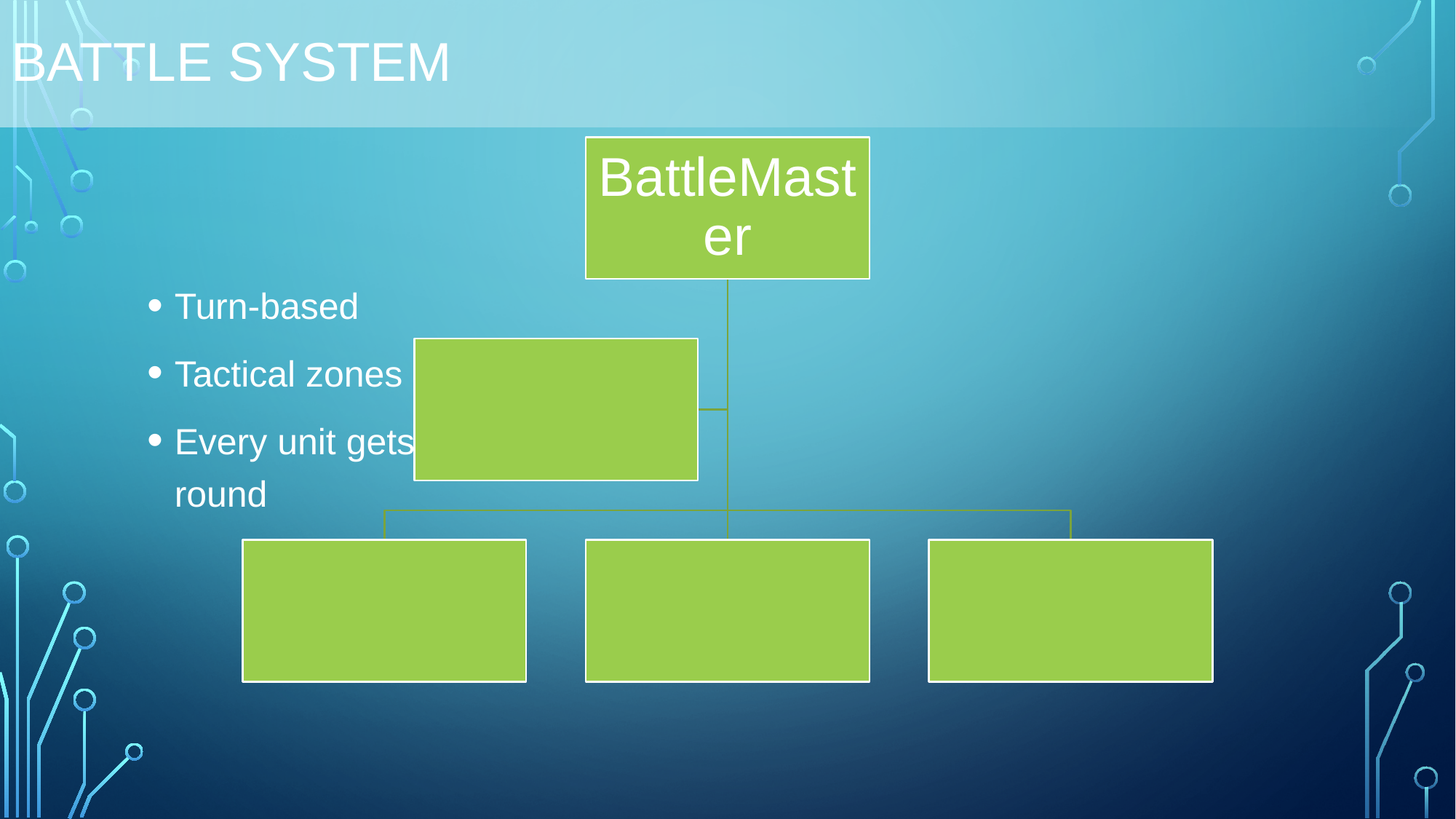

# Battle System
BattleMaster

Turn-based
Tactical zones
Every unit gets one turn per round